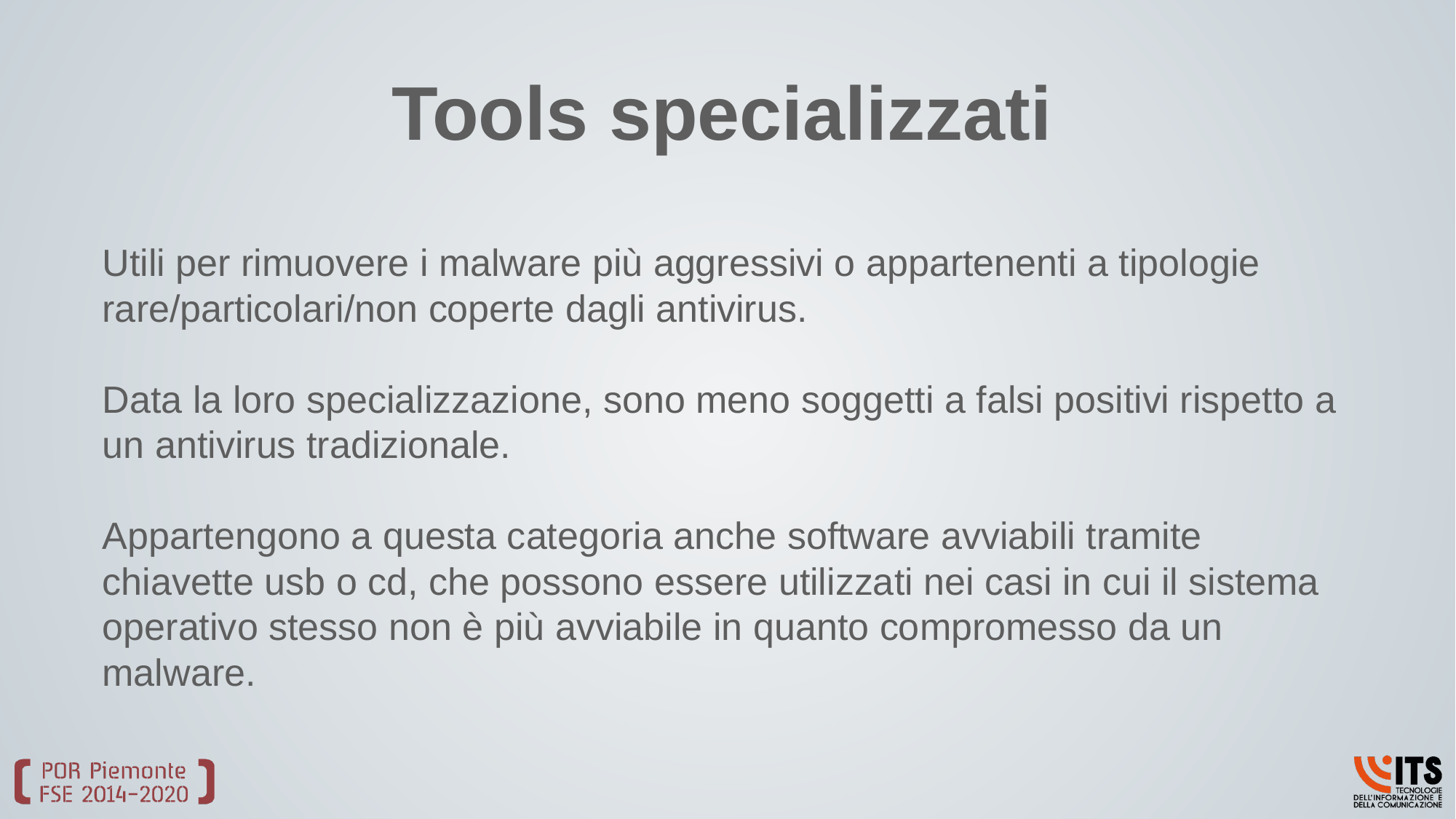

# Tools specializzati
Utili per rimuovere i malware più aggressivi o appartenenti a tipologie rare/particolari/non coperte dagli antivirus.

Data la loro specializzazione, sono meno soggetti a falsi positivi rispetto a un antivirus tradizionale.

Appartengono a questa categoria anche software avviabili tramite chiavette usb o cd, che possono essere utilizzati nei casi in cui il sistema operativo stesso non è più avviabile in quanto compromesso da un malware.